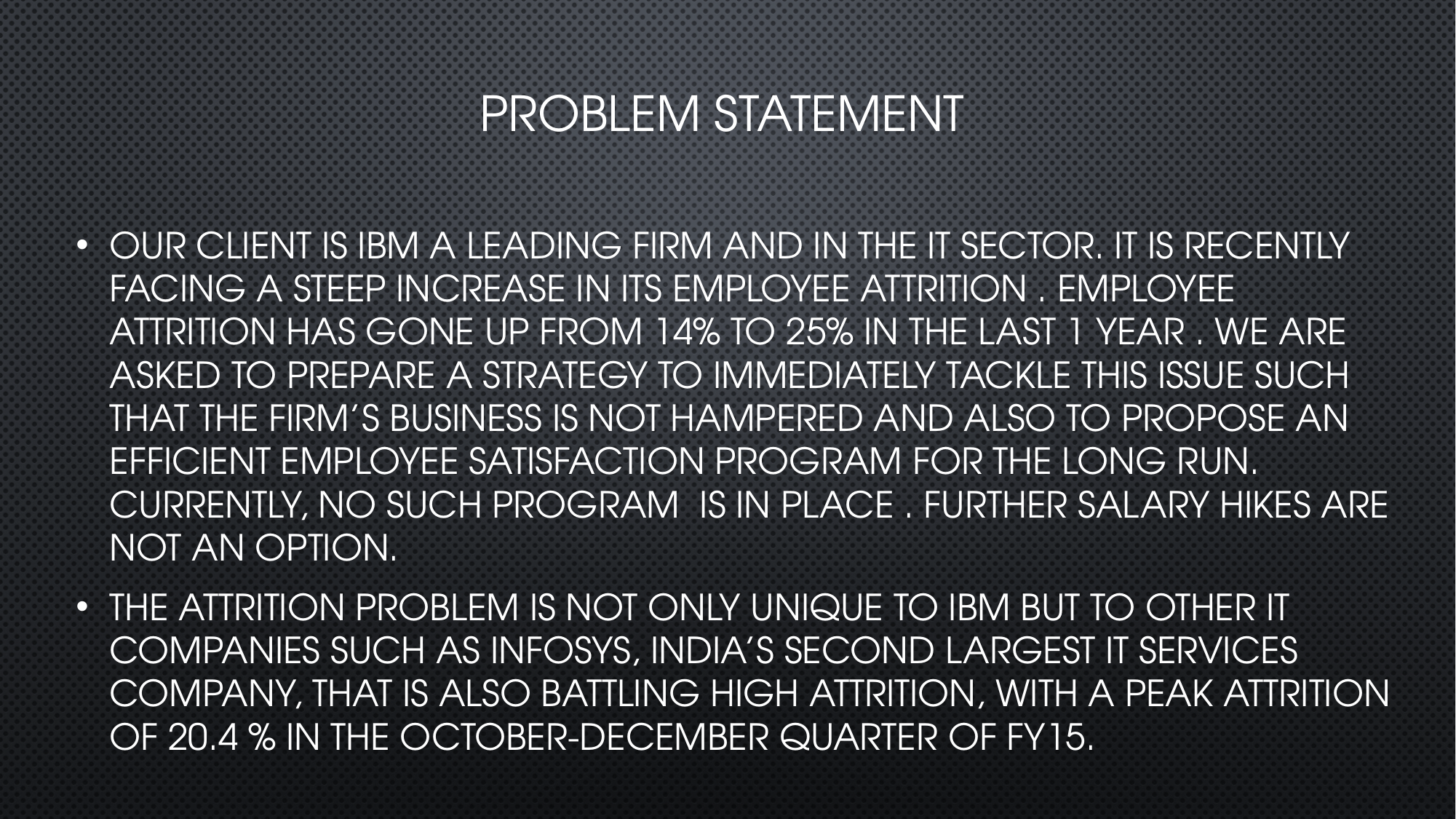

# PROBLEM STATEMENT
Our client is IBM a leading firm and in the IT sector. It is recently facing a steep increase in its employee attrition . Employee attrition has gone up from 14% to 25% in the last 1 year . We are asked to prepare a strategy to immediately tackle this issue such that the firm’s business is not hampered and also to propose an efficient employee satisfaction program for the long run. Currently, no such program  is in place . Further salary hikes are not an option.
The attrition problem is not only unique to ibm but to other IT companies such as Infosys, India’s second largest IT services company, that is also battling high attrition, with a peak attrition of 20.4 % in the October-December quarter of FY15.